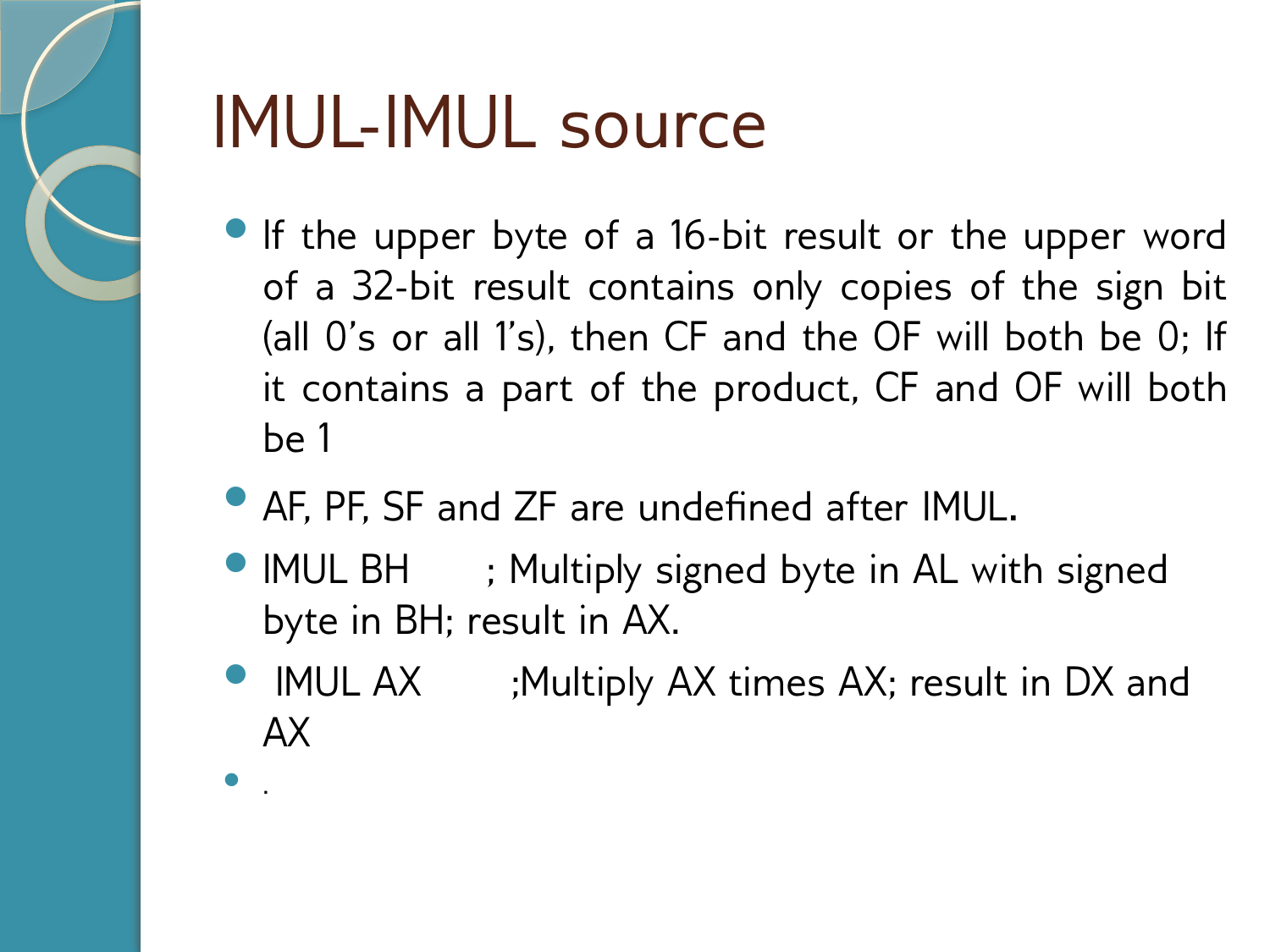

# IMUL-IMUL source
If the upper byte of a 16-bit result or the upper word of a 32-bit result contains only copies of the sign bit (all 0’s or all 1’s), then CF and the OF will both be 0; If it contains a part of the product, CF and OF will both be 1
AF, PF, SF and ZF are undefined after IMUL.
IMUL BH      ; Multiply signed byte in AL with signed byte in BH; result in AX.
 IMUL AX       ;Multiply AX times AX; result in DX and AX
.